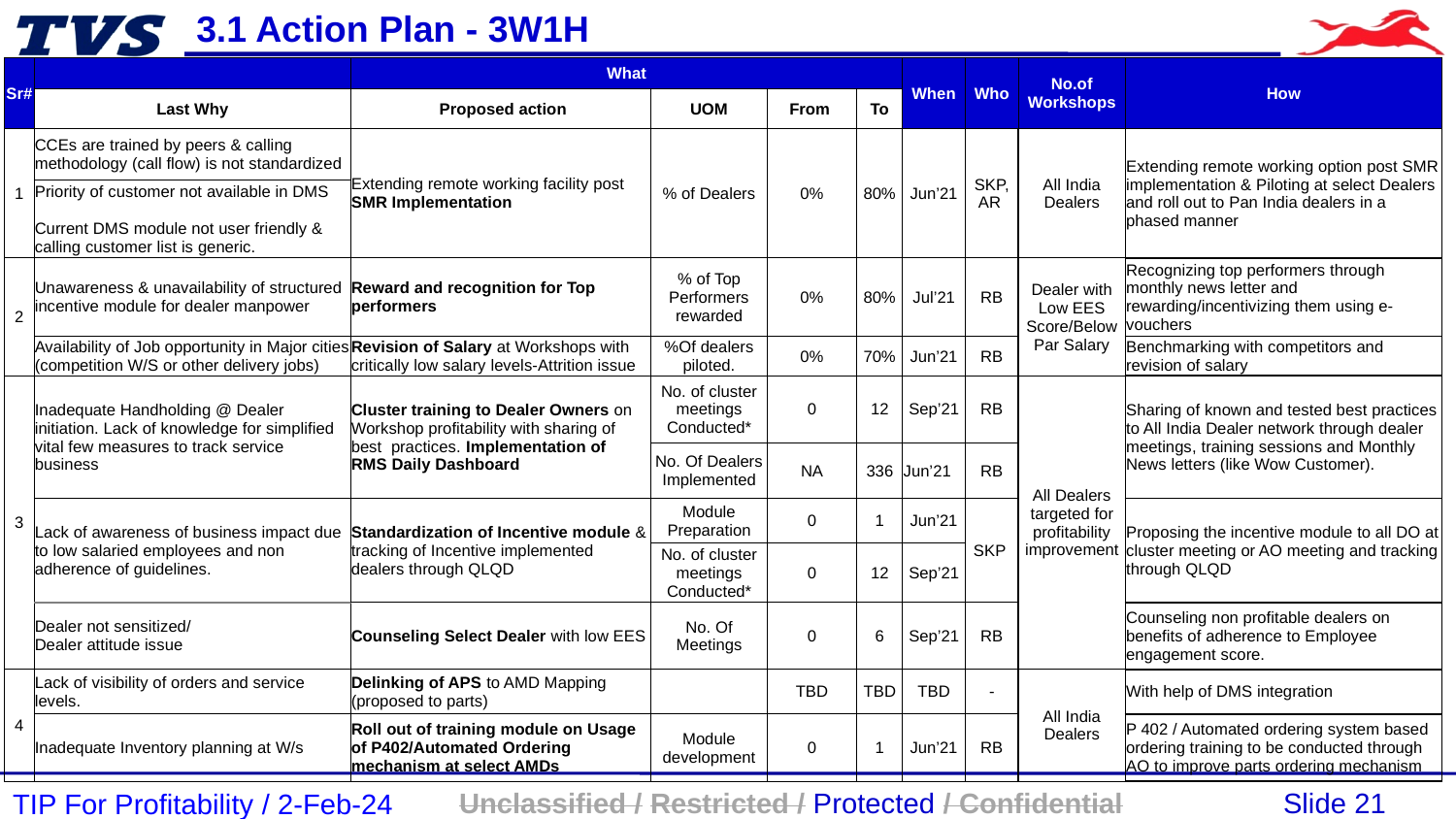

3.1 Action Plan - 3W1H
| Sr# |  | What |  |  |  | When | Who | No.of Workshops | How |
| --- | --- | --- | --- | --- | --- | --- | --- | --- | --- |
|  | Last Why | Proposed action | UOM | From | To |  |  |  |  |
| 1 | CCEs are trained by peers & calling methodology (call flow) is not standardized | Extending remote working facility post SMR Implementation | % of Dealers | 0% | 80% | Jun’21 | SKP, AR | All India Dealers | Extending remote working option post SMR implementation & Piloting at select Dealers and roll out to Pan India dealers in a phased manner |
|  | Priority of customer not available in DMS Current DMS module not user friendly & calling customer list is generic. |  |  |  |  |  |  |  |  |
| 2 | Unawareness & unavailability of structured incentive module for dealer manpower | Reward and recognition for Top performers | % of Top Performers rewarded | 0% | 80% | Jul’21 | RB | Dealer with Low EES Score/Below Par Salary | Recognizing top performers through monthly news letter and rewarding/incentivizing them using e-vouchers |
|  | Availability of Job opportunity in Major cities (competition W/S or other delivery jobs) | Revision of Salary at Workshops with critically low salary levels-Attrition issue | %Of dealers piloted. | 0% | 70% | Jun’21 | RB |  | Benchmarking with competitors and revision of salary |
| 3 | Inadequate Handholding @ Dealer initiation. Lack of knowledge for simplified vital few measures to track service business | Cluster training to Dealer Owners on Workshop profitability with sharing of best practices. Implementation of RMS Daily Dashboard | No. of cluster meetings Conducted\* | 0 | 12 | Sep’21 | RB | All Dealers targeted for profitability improvement | Sharing of known and tested best practices to All India Dealer network through dealer meetings, training sessions and Monthly News letters (like Wow Customer). |
|  |  |  | No. Of Dealers Implemented | NA | 336 | Jun’21 | RB |  |  |
|  | Lack of awareness of business impact due to low salaried employees and non adherence of guidelines. | Standardization of Incentive module & tracking of Incentive implemented dealers through QLQD | Module Preparation | 0 | 1 | Jun’21 | SKP |  | Proposing the incentive module to all DO at cluster meeting or AO meeting and tracking through QLQD |
|  |  |  | No. of cluster meetings Conducted\* | 0 | 12 | Sep’21 |  |  |  |
|  | Dealer not sensitized/ Dealer attitude issue | Counseling Select Dealer with low EES | No. Of Meetings | 0 | 6 | Sep’21 | RB |  | Counseling non profitable dealers on benefits of adherence to Employee engagement score. |
| 4 | Lack of visibility of orders and service levels. | Delinking of APS to AMD Mapping (proposed to parts) |  | TBD | TBD | TBD | - | All India Dealers | With help of DMS integration |
|  | Inadequate Inventory planning at W/s | Roll out of training module on Usage of P402/Automated Ordering mechanism at select AMDs | Module development | 0 | 1 | Jun’21 | RB |  | P 402 / Automated ordering system based ordering training to be conducted through AO to improve parts ordering mechanism |